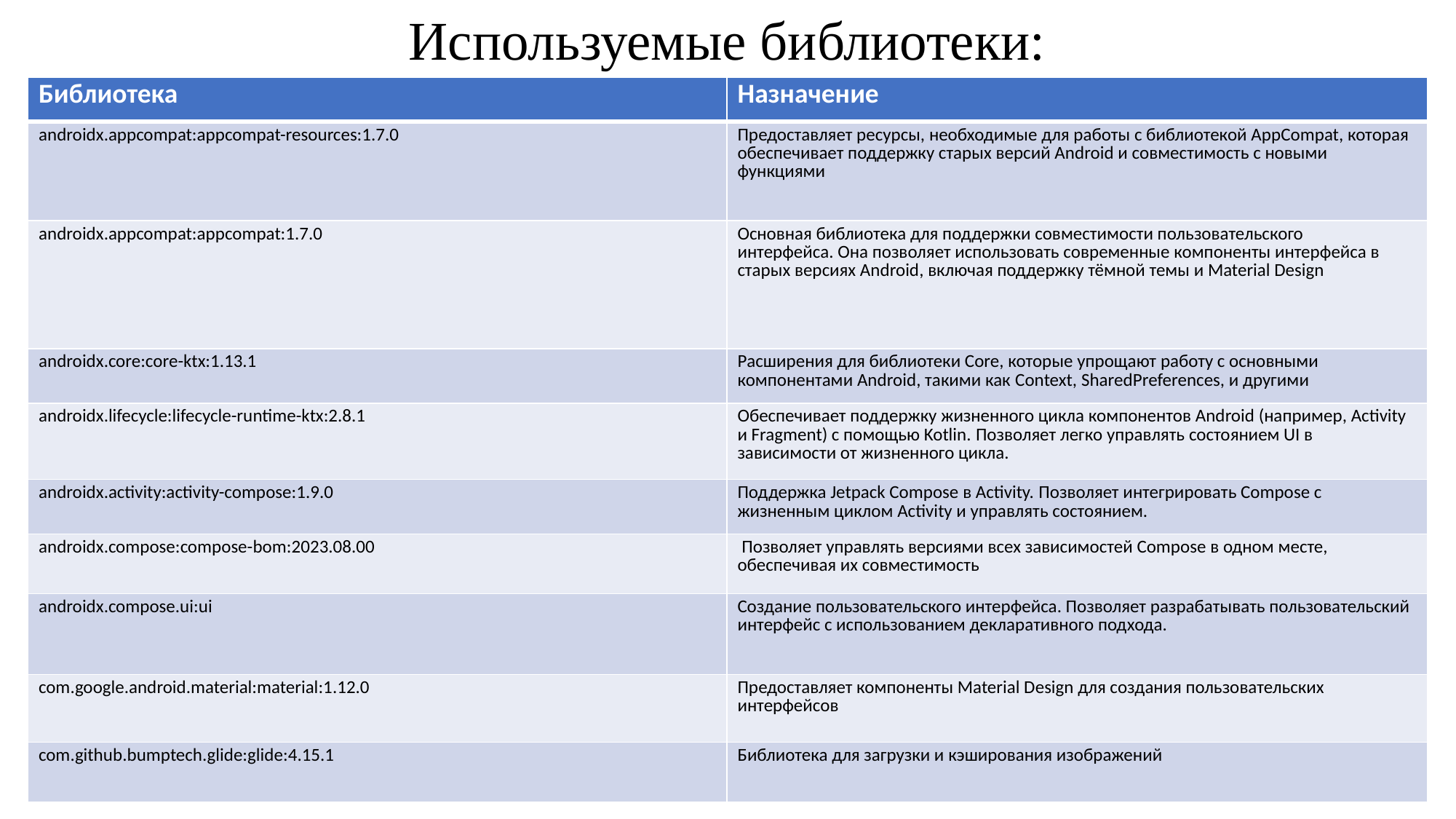

Используемые библиотеки:
| Библиотека | Назначение |
| --- | --- |
| androidx.appcompat:appcompat-resources:1.7.0 | Предоставляет ресурсы, необходимые для работы с библиотекой AppCompat, которая обеспечивает поддержку старых версий Android и совместимость с новыми функциями |
| androidx.appcompat:appcompat:1.7.0 | Основная библиотека для поддержки совместимости пользовательского интерфейса. Она позволяет использовать современные компоненты интерфейса в старых версиях Android, включая поддержку тёмной темы и Material Design |
| androidx.core:core-ktx:1.13.1 | Расширения для библиотеки Core, которые упрощают работу с основными компонентами Android, такими как Context, SharedPreferences, и другими |
| androidx.lifecycle:lifecycle-runtime-ktx:2.8.1 | Обеспечивает поддержку жизненного цикла компонентов Android (например, Activity и Fragment) с помощью Kotlin. Позволяет легко управлять состоянием UI в зависимости от жизненного цикла. |
| androidx.activity:activity-compose:1.9.0 | Поддержка Jetpack Compose в Activity. Позволяет интегрировать Compose с жизненным циклом Activity и управлять состоянием. |
| androidx.compose:compose-bom:2023.08.00 | Позволяет управлять версиями всех зависимостей Compose в одном месте, обеспечивая их совместимость |
| androidx.compose.ui:ui | Создание пользовательского интерфейса. Позволяет разрабатывать пользовательский интерфейс с использованием декларативного подхода. |
| com.google.android.material:material:1.12.0 | Предоставляет компоненты Material Design для создания пользовательских интерфейсов |
| com.github.bumptech.glide:glide:4.15.1 | Библиотека для загрузки и кэширования изображений |